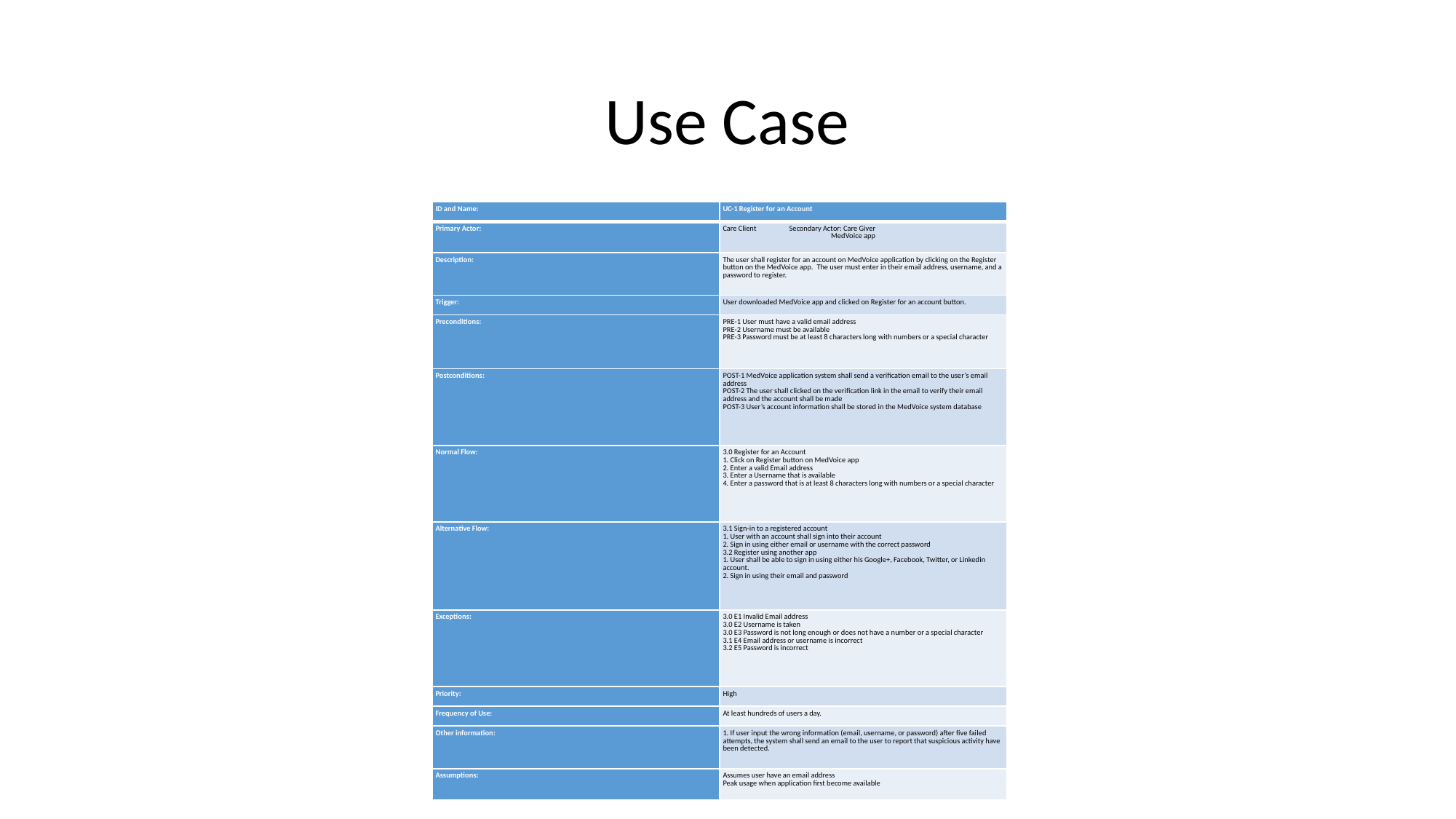

# Use Case
| ID and Name: | UC-1 Register for an Account |
| --- | --- |
| Primary Actor: | Care Client                    Secondary Actor: Care Giver MedVoice app |
| Description: | The user shall register for an account on MedVoice application by clicking on the Register button on the MedVoice app.  The user must enter in their email address, username, and a password to register. |
| Trigger: | User downloaded MedVoice app and clicked on Register for an account button. |
| Preconditions: | PRE-1 User must have a valid email address PRE-2 Username must be available PRE-3 Password must be at least 8 characters long with numbers or a special character |
| Postconditions: | POST-1 MedVoice application system shall send a verification email to the user’s email address POST-2 The user shall clicked on the verification link in the email to verify their email address and the account shall be made POST-3 User’s account information shall be stored in the MedVoice system database |
| Normal Flow: | 3.0 Register for an Account 1. Click on Register button on MedVoice app 2. Enter a valid Email address 3. Enter a Username that is available 4. Enter a password that is at least 8 characters long with numbers or a special character |
| Alternative Flow: | 3.1 Sign-in to a registered account 1. User with an account shall sign into their account 2. Sign in using either email or username with the correct password 3.2 Register using another app 1. User shall be able to sign in using either his Google+, Facebook, Twitter, or Linkedin account. 2. Sign in using their email and password |
| Exceptions: | 3.0 E1 Invalid Email address 3.0 E2 Username is taken 3.0 E3 Password is not long enough or does not have a number or a special character 3.1 E4 Email address or username is incorrect 3.2 E5 Password is incorrect |
| Priority: | High |
| Frequency of Use: | At least hundreds of users a day. |
| Other information: | 1. If user input the wrong information (email, username, or password) after five failed attempts, the system shall send an email to the user to report that suspicious activity have been detected. |
| Assumptions: | Assumes user have an email address Peak usage when application first become available |